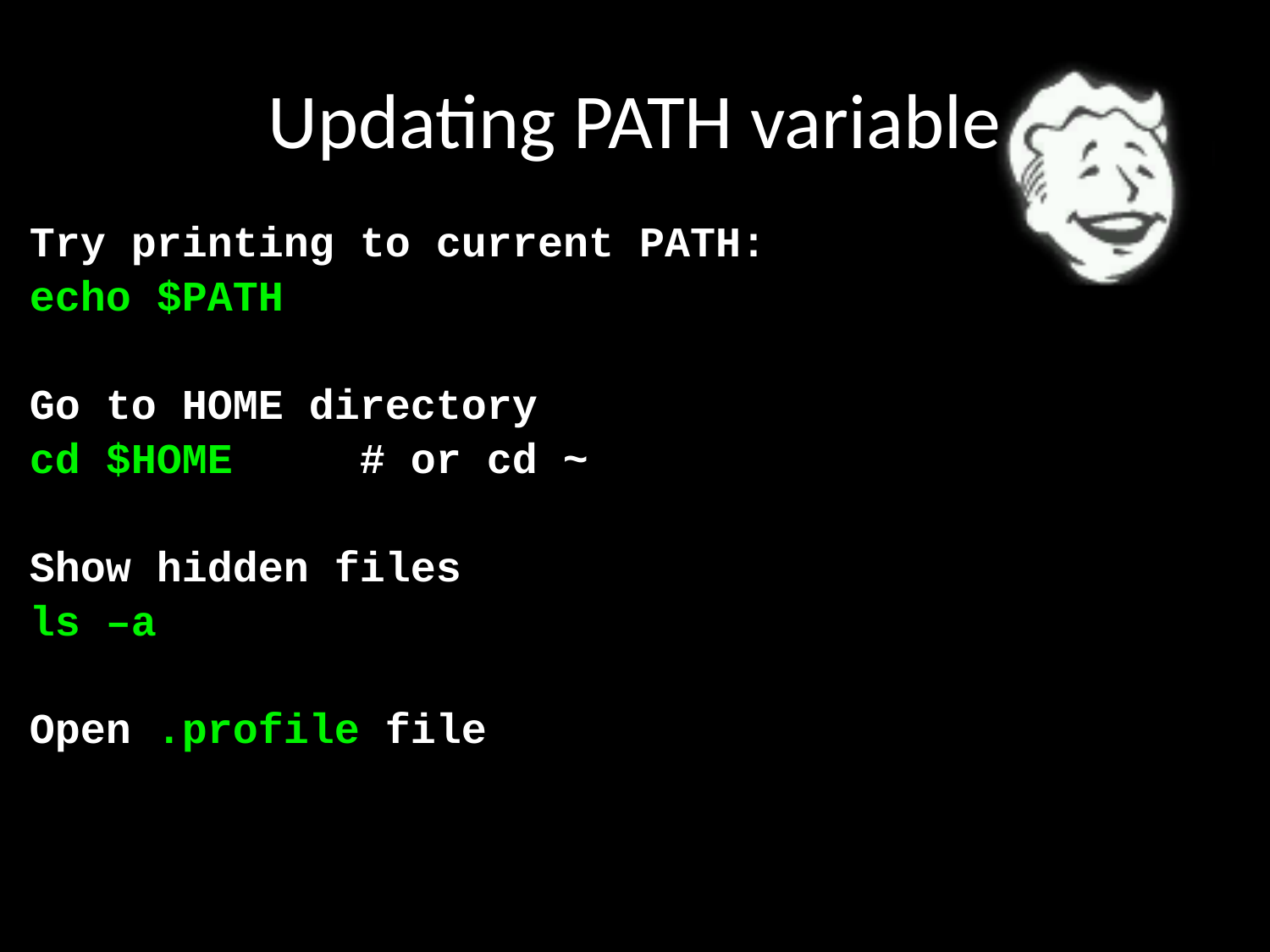

# Updating PATH variable
Try printing to current PATH:
echo $PATH

Go to HOME directory
cd $HOME     # or cd ~

Show hidden files
ls –a

Open .profile file